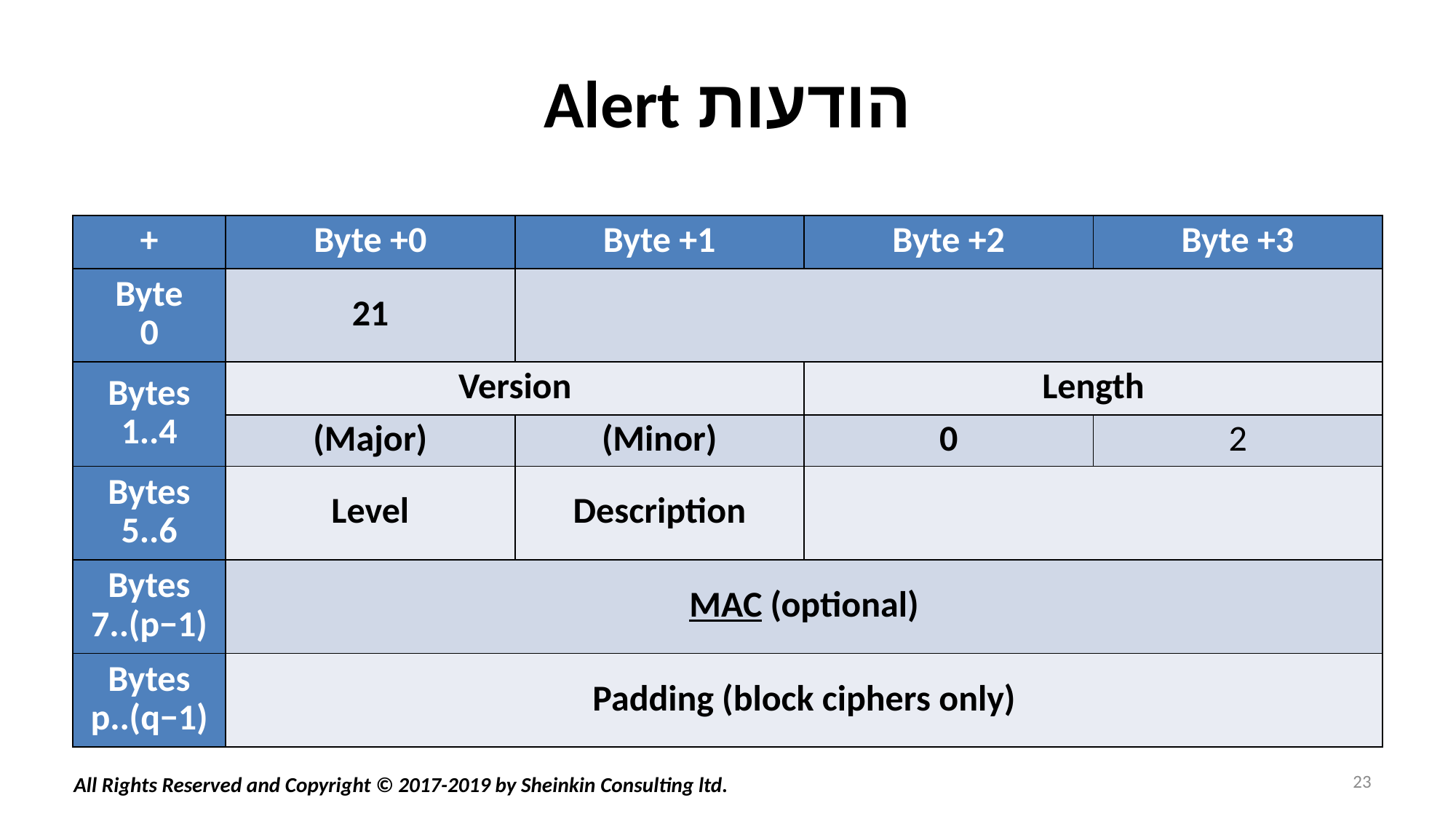

# הודעות Alert
| + | Byte +0 | Byte +1 | Byte +2 | Byte +3 |
| --- | --- | --- | --- | --- |
| Byte 0 | 21 |  |  |  |
| Bytes 1..4 | Version |  | Length |  |
|  | (Major) | (Minor) | 0 | 2 |
| Bytes 5..6 | Level | Description |  |  |
| Bytes 7..(p−1) | MAC (optional) |  |  |  |
| Bytes p..(q−1) | Padding (block ciphers only) |  |  |  |
23